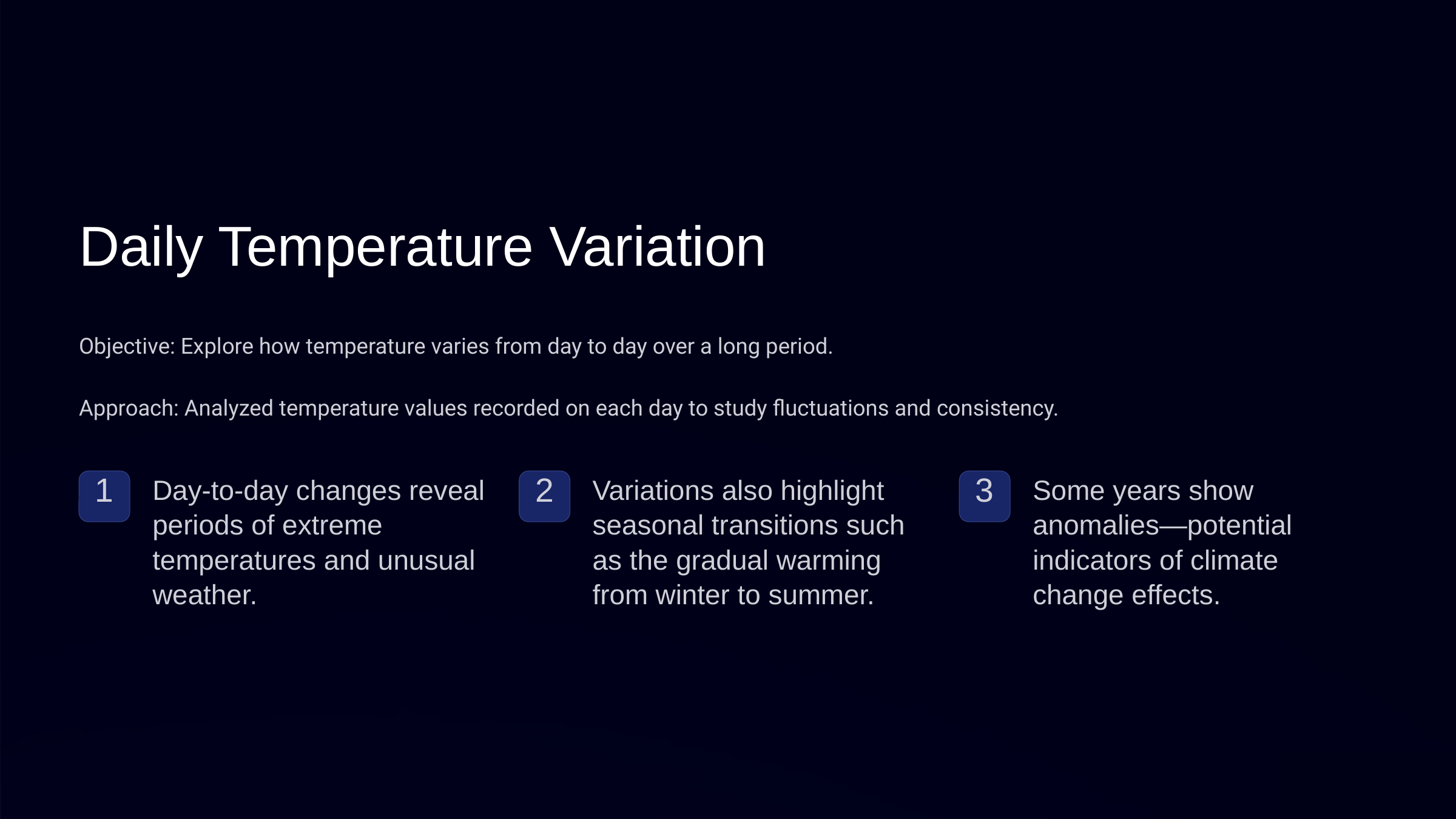

Daily Temperature Variation
Objective: Explore how temperature varies from day to day over a long period.
Approach: Analyzed temperature values recorded on each day to study fluctuations and consistency.

Day-to-day changes reveal periods of extreme temperatures and unusual weather.

Variations also highlight seasonal transitions such as the gradual warming from winter to summer.

Some years show anomalies—potential indicators of climate change effects.
1
2
3